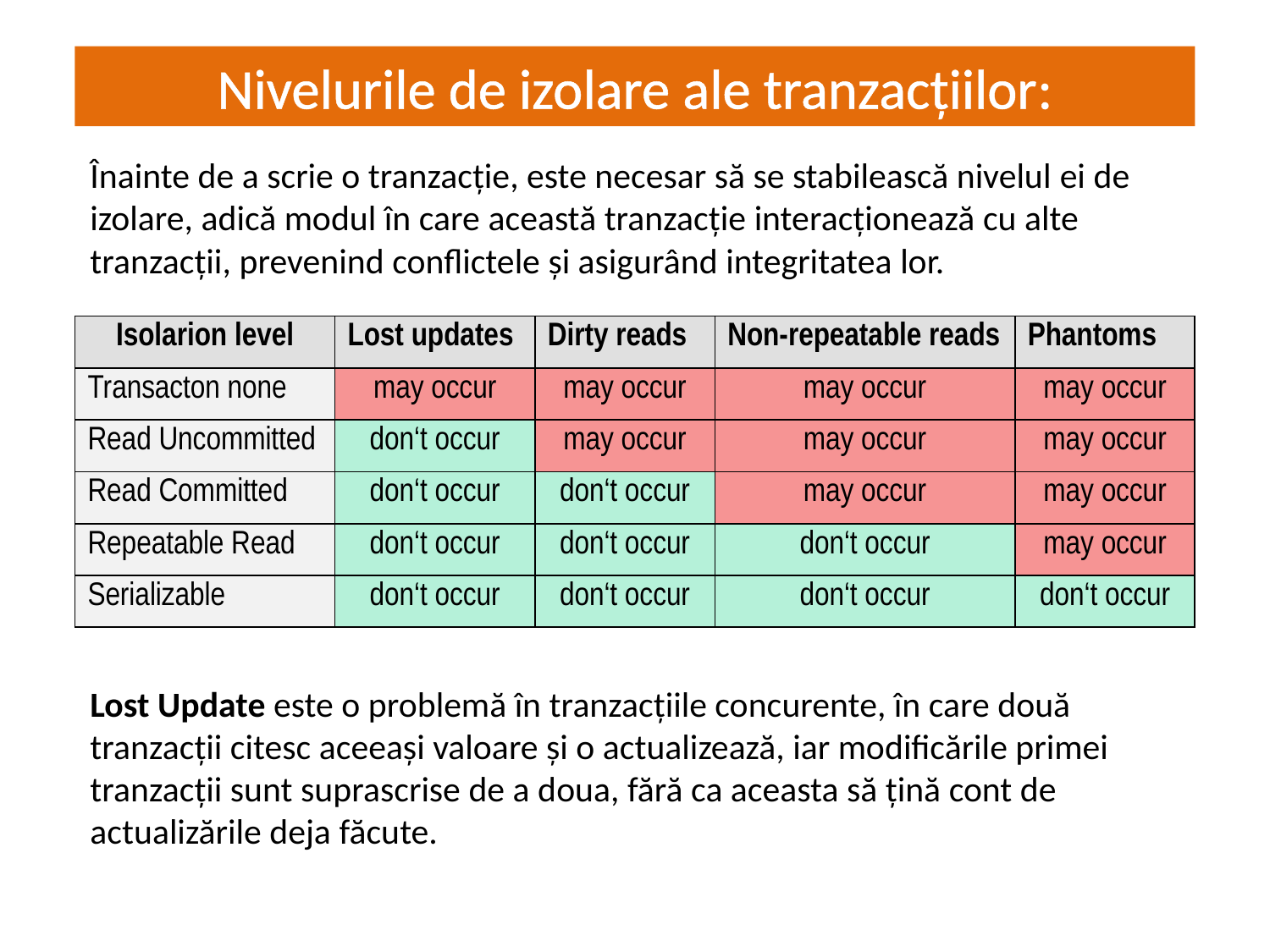

Nivelurile de izolare ale tranzacțiilor:
# JS = interactivitate dinamică
Înainte de a scrie o tranzacție, este necesar să se stabilească nivelul ei de izolare, adică modul în care această tranzacție interacționează cu alte tranzacții, prevenind conflictele și asigurând integritatea lor.
| Isolarion level | Lost updates | Dirty reads | Non-repeatable reads | Phantoms |
| --- | --- | --- | --- | --- |
| Transacton none | may occur | may occur | may occur | may occur |
| Read Uncommitted | don‘t occur | may occur | may occur | may occur |
| Read Committed | don‘t occur | don‘t occur | may occur | may occur |
| Repeatable Read | don‘t occur | don‘t occur | don‘t occur | may occur |
| Serializable | don‘t occur | don‘t occur | don‘t occur | don‘t occur |
Lost Update este o problemă în tranzacțiile concurente, în care două tranzacții citesc aceeași valoare și o actualizează, iar modificările primei tranzacții sunt suprascrise de a doua, fără ca aceasta să țină cont de actualizările deja făcute.